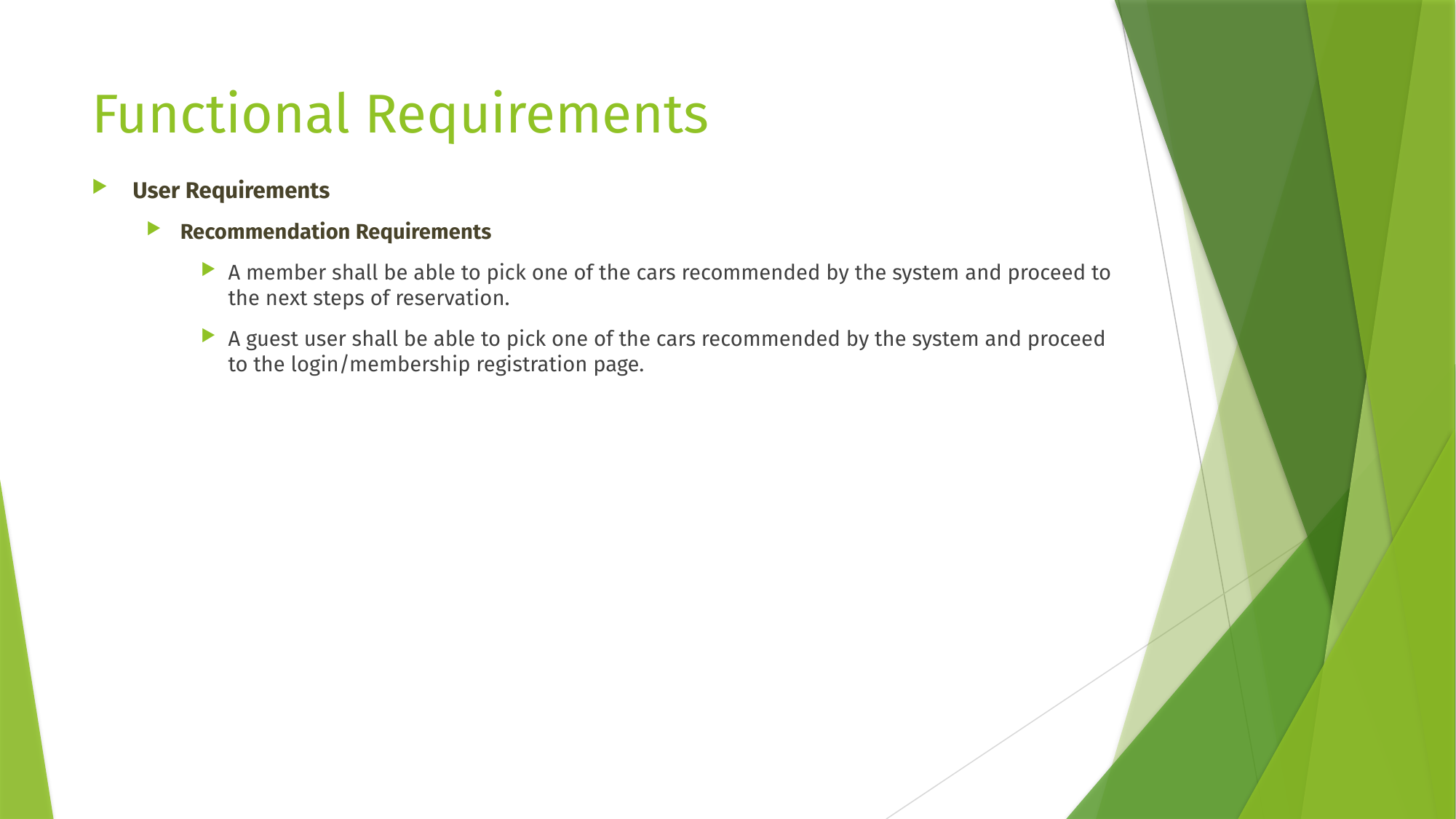

# Functional Requirements
User Requirements
Recommendation Requirements
A member shall be able to pick one of the cars recommended by the system and proceed to the next steps of reservation.
A guest user shall be able to pick one of the cars recommended by the system and proceed to the login/membership registration page.